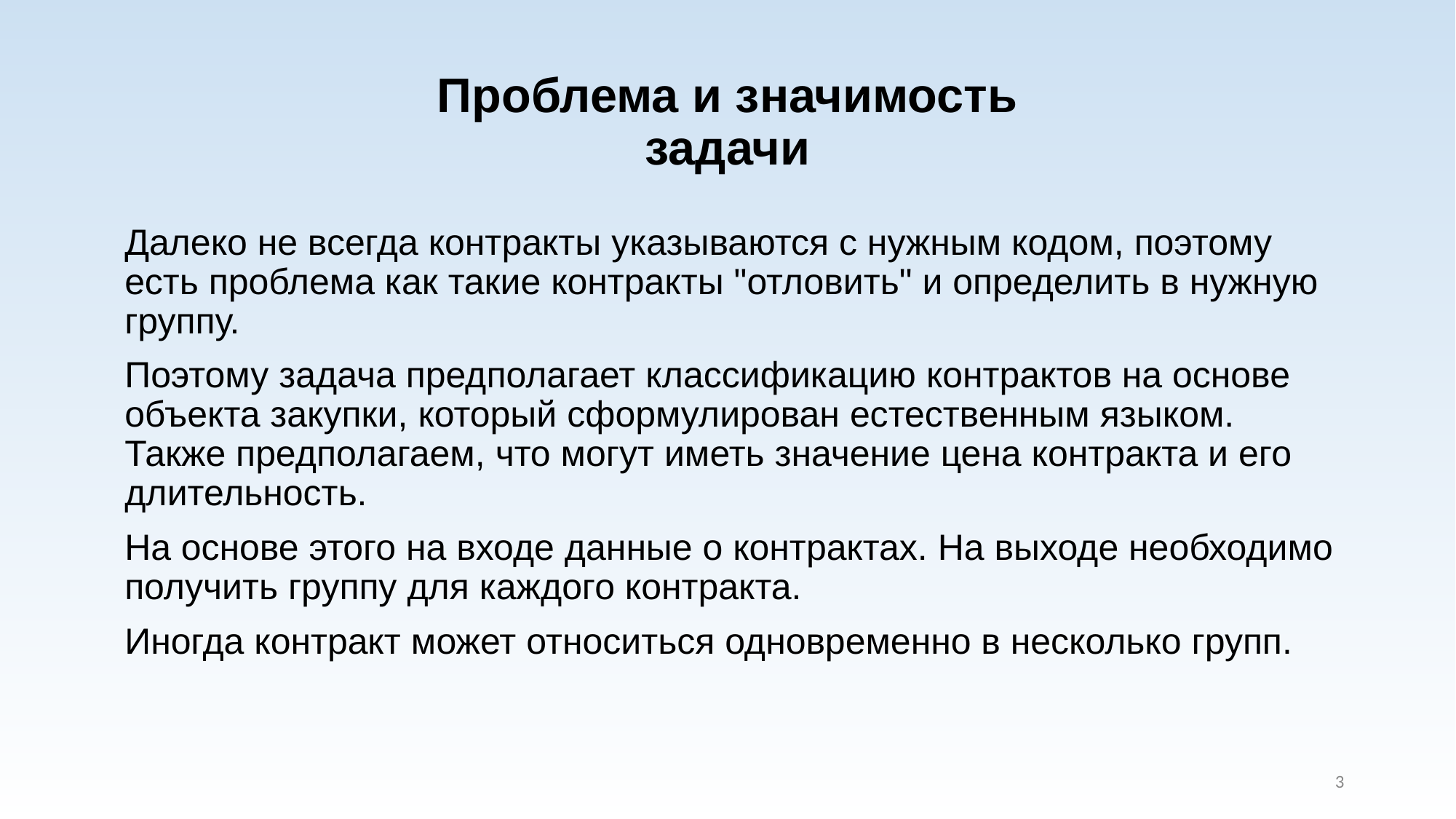

# Проблема и значимость задачи
Далеко не всегда контракты указываются с нужным кодом, поэтому есть проблема как такие контракты "отловить" и определить в нужную группу.
Поэтому задача предполагает классификацию контрактов на основе объекта закупки, который сформулирован естественным языком. Также предполагаем, что могут иметь значение цена контракта и его длительность.
На основе этого на входе данные о контрактах. На выходе необходимо получить группу для каждого контракта.
Иногда контракт может относиться одновременно в несколько групп.
3